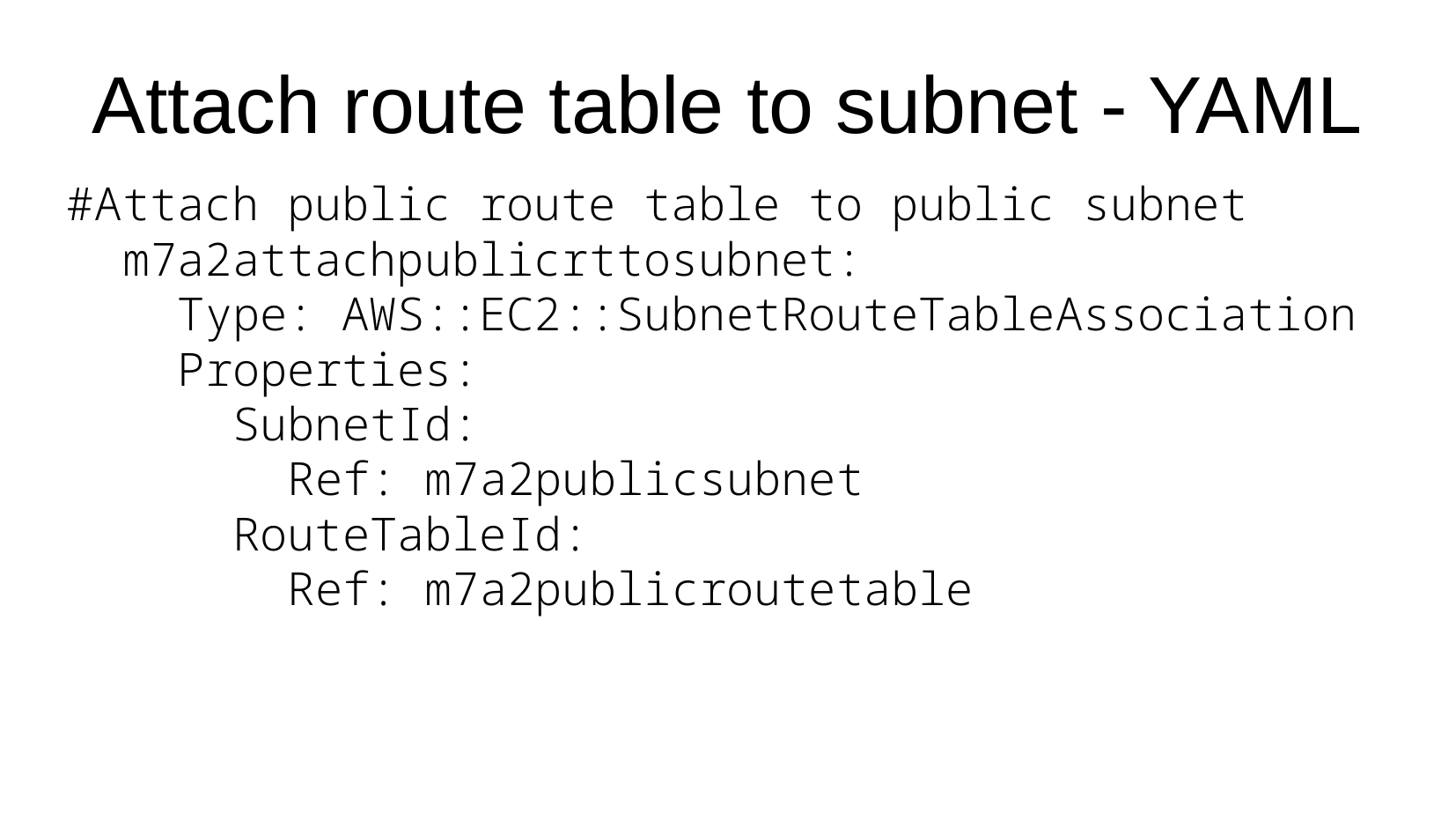

# Attach route table to subnet - YAML
#Attach public route table to public subnet
  m7a2attachpublicrttosubnet:
    Type: AWS::EC2::SubnetRouteTableAssociation
    Properties:
      SubnetId:
        Ref: m7a2publicsubnet
      RouteTableId:
        Ref: m7a2publicroutetable